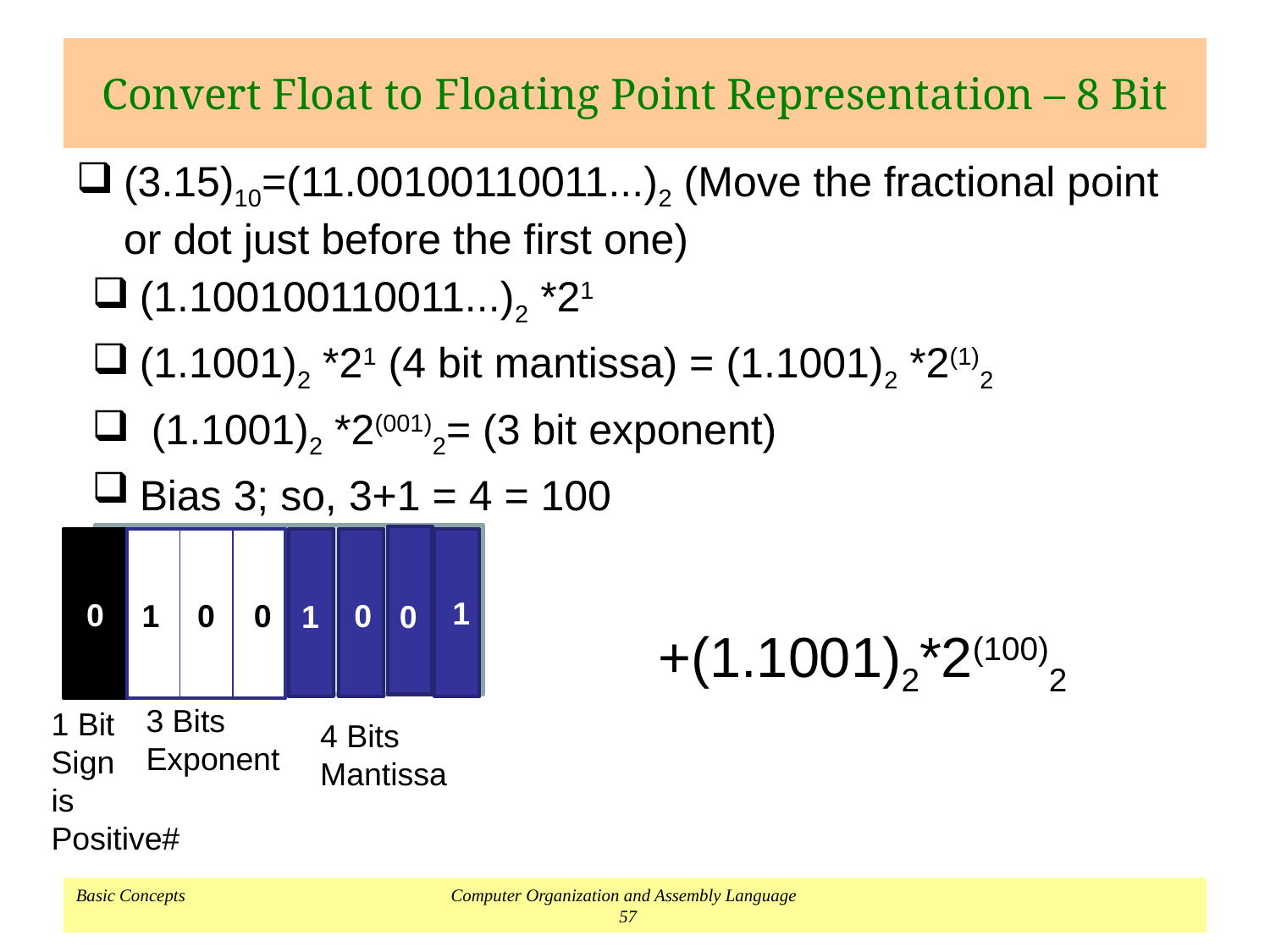

# Convert Float to Floating Point Representation – 8 Bit
(3.15)10=(11.00100110011...)2 (Move the fractional point or dot just before the first one)

(1.100100110011...)2 *21
(1.1001)2 *21 (4 bit mantissa) = (1.1001)2 *2(1)2
 (1.1001)2 *2(001)2= (3 bit exponent)
Bias 3; so, 3+1 = 4 = 100

0

1
1
0
0
0
0
1
+(1.1001)2*2(100)2
3 Bits
Exponent
1 Bit
Sign
is
Positive#
4 Bits
Mantissa